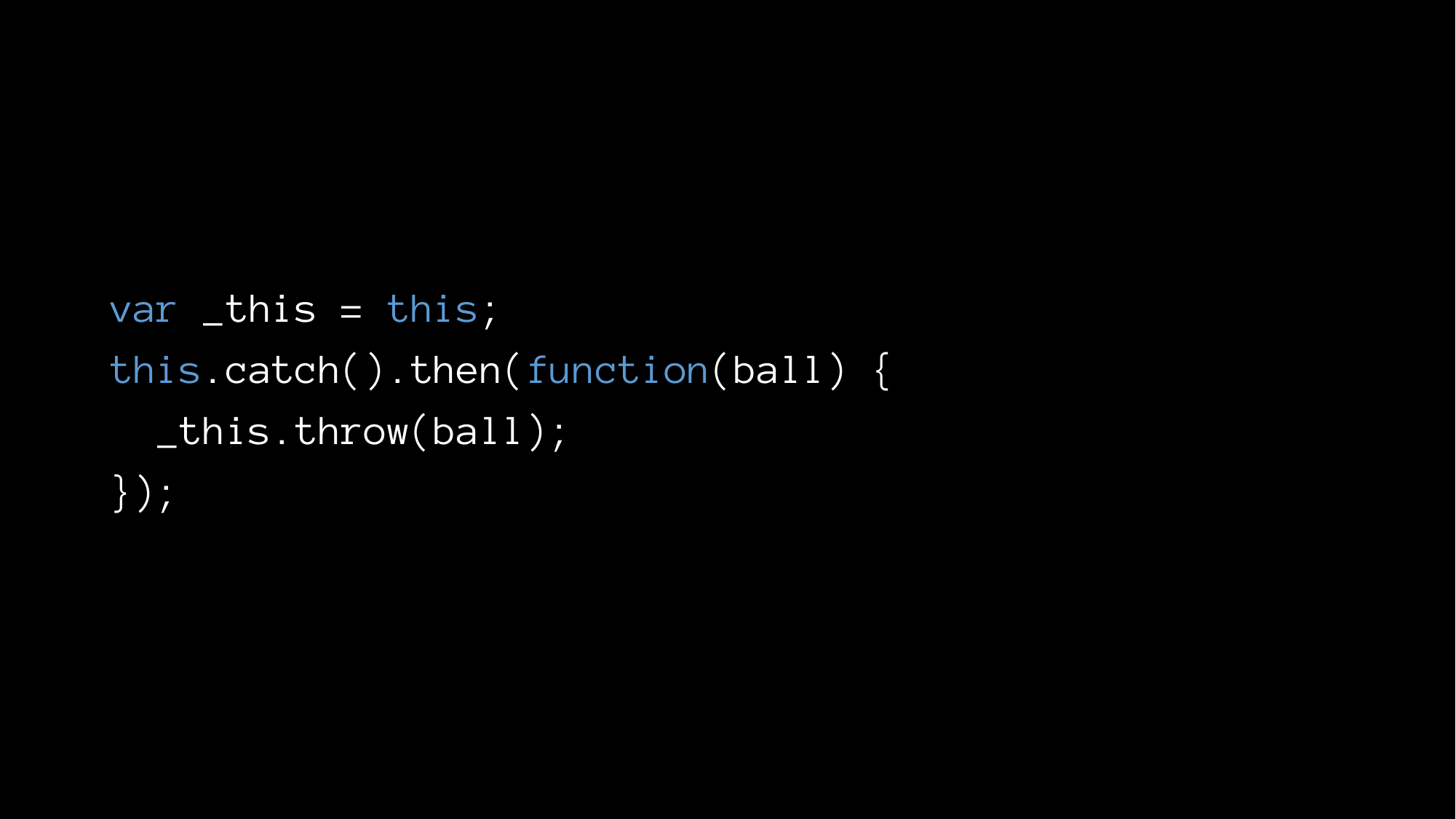

var _this = this;
this.catch().then(function(ball) {
  _this.throw(ball);
});